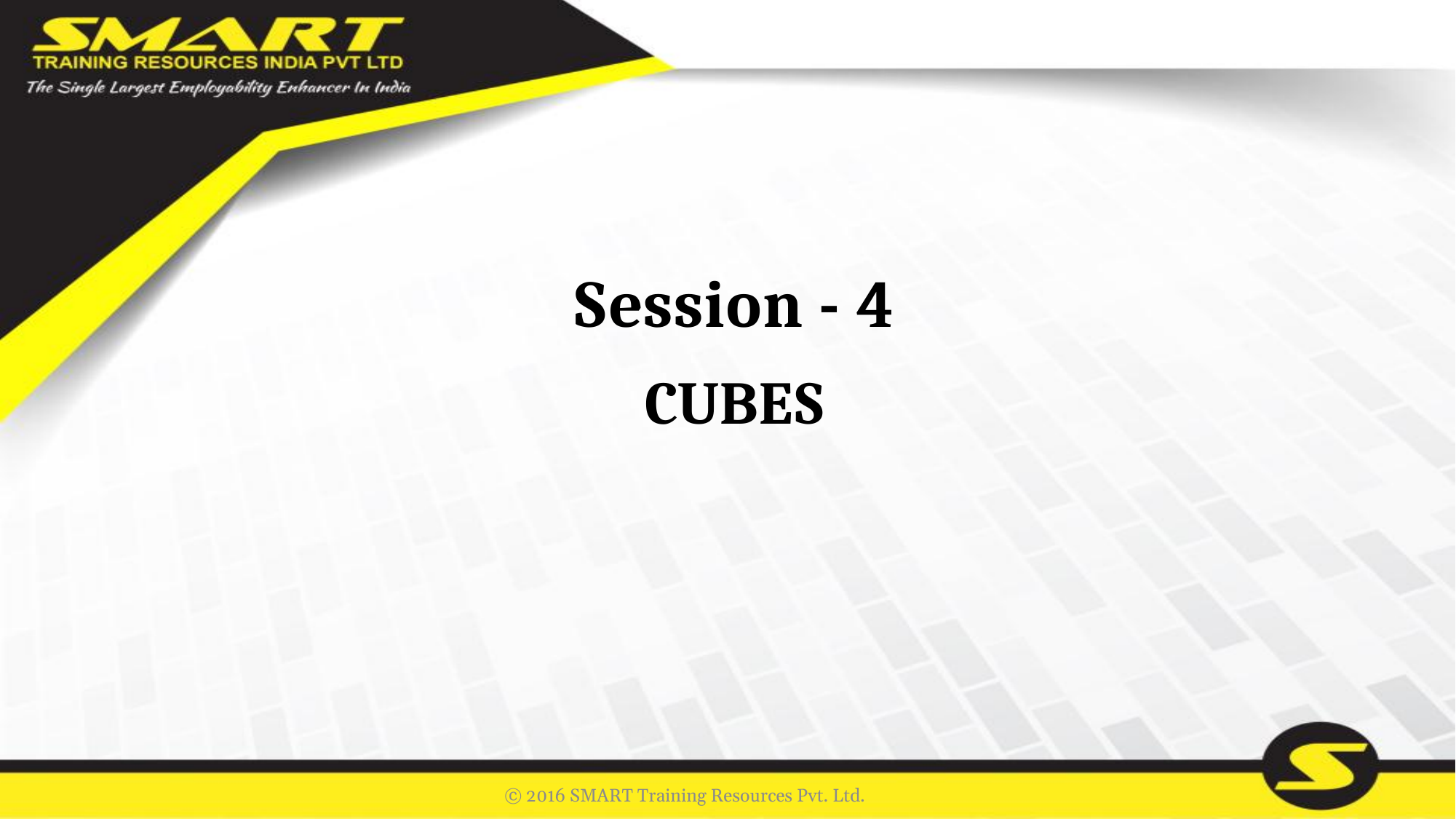

Session - 4
CUBES
© 2016 SMART Training Resources Pvt. Ltd.